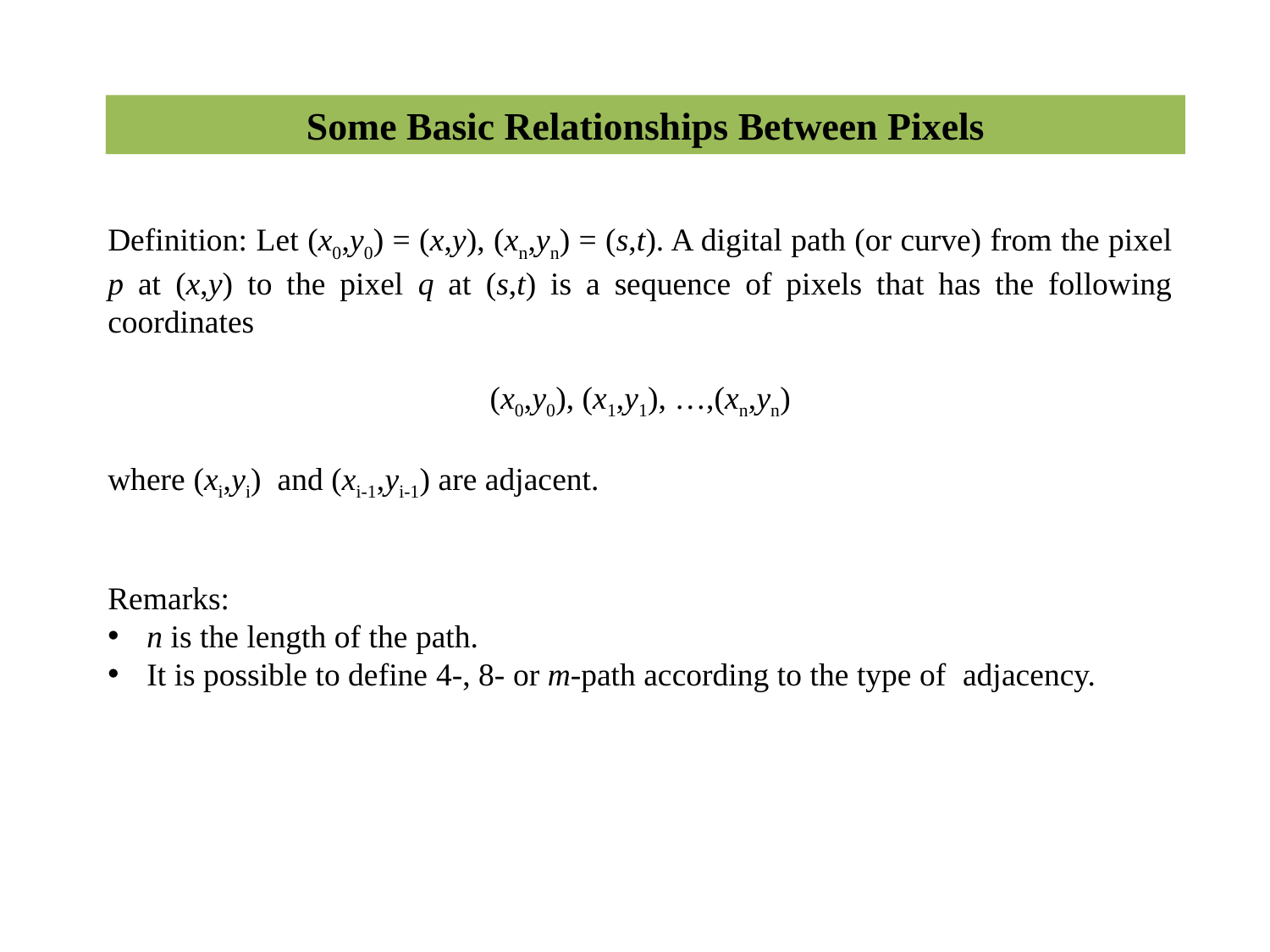

Some Basic Relationships Between Pixels
Definition: Let (x0,y0) = (x,y), (xn,yn) = (s,t). A digital path (or curve) from the pixel p at (x,y) to the pixel q at (s,t) is a sequence of pixels that has the following coordinates

(x0,y0), (x1,y1), …,(xn,yn)

where (xi,yi)  and (xi-1,yi-1) are adjacent.

Remarks:
n is the length of the path.
It is possible to define 4-, 8- or m-path according to the type of  adjacency.